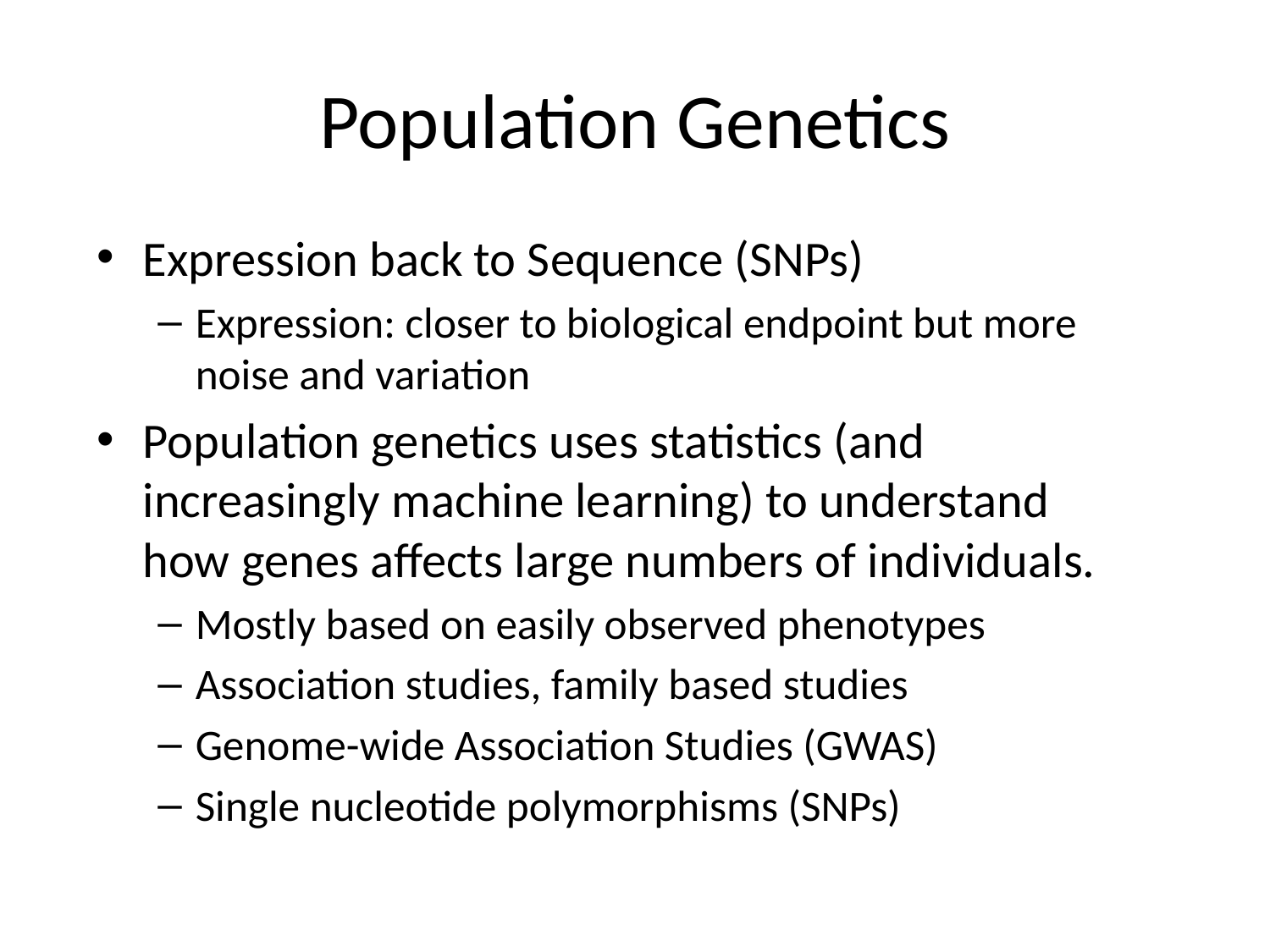

# Population Genetics
Expression back to Sequence (SNPs)
Expression: closer to biological endpoint but more noise and variation
Population genetics uses statistics (and increasingly machine learning) to understand how genes affects large numbers of individuals.
Mostly based on easily observed phenotypes
Association studies, family based studies
Genome-wide Association Studies (GWAS)
Single nucleotide polymorphisms (SNPs)